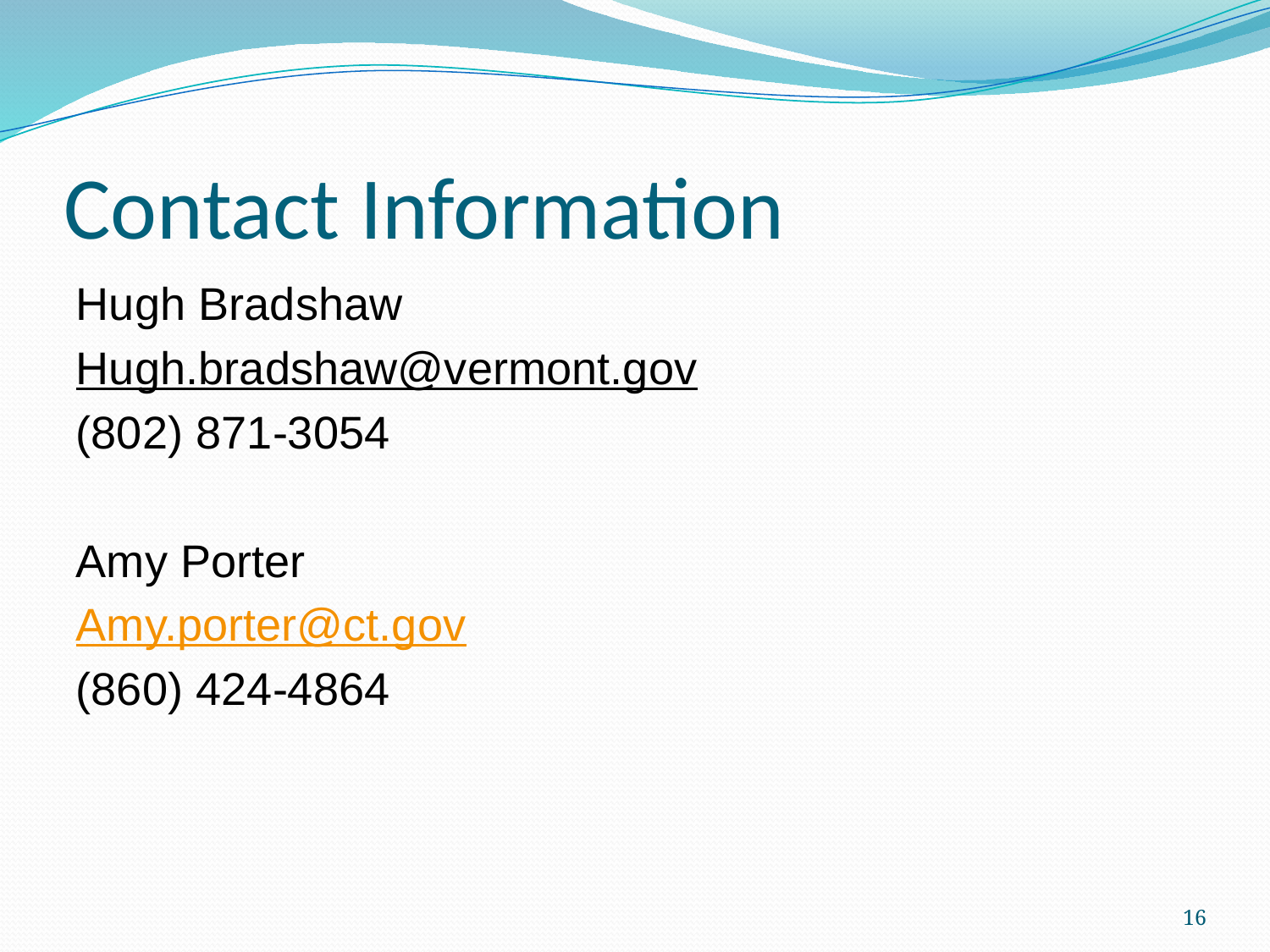

# Contact Information
Hugh Bradshaw
Hugh.bradshaw@vermont.gov
(802) 871-3054

Amy Porter
Amy.porter@ct.gov
(860) 424-4864
16